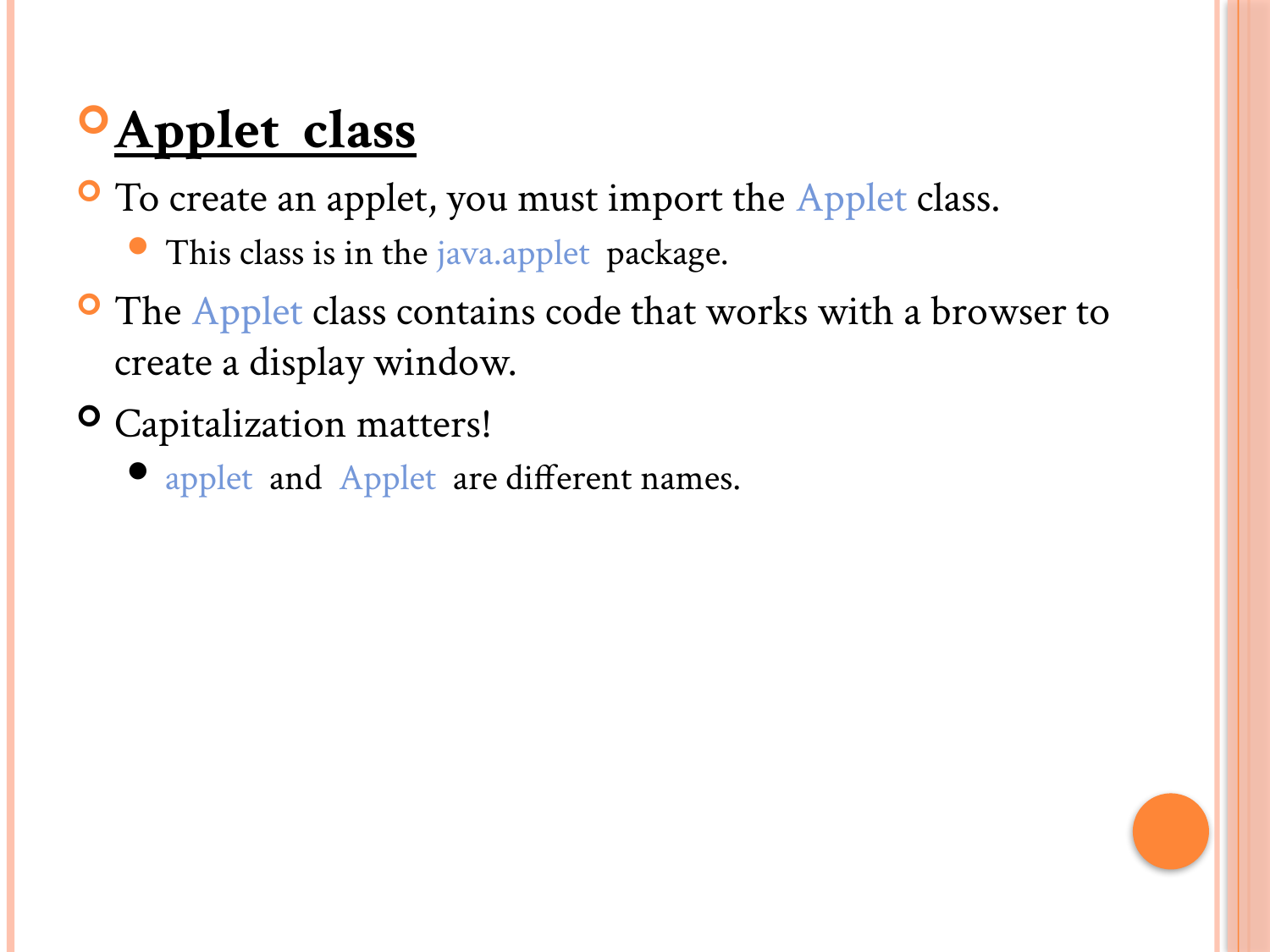

Applet  class
To create an applet, you must import the Applet class.
This class is in the java.applet  package.
The Applet class contains code that works with a browser to create a display window.
Capitalization matters!
applet  and  Applet  are different names.